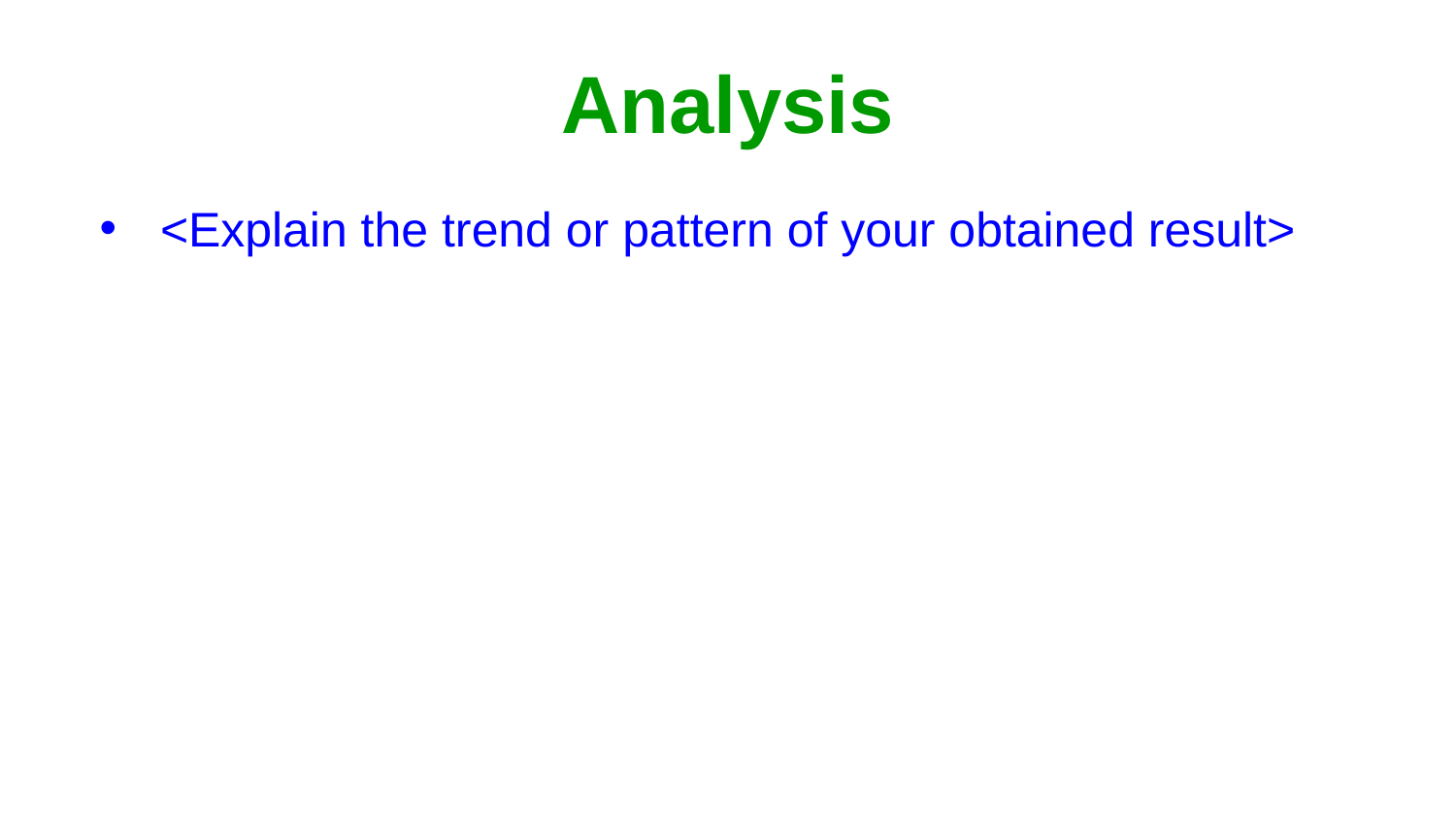

# Analysis
<Explain the trend or pattern of your obtained result>